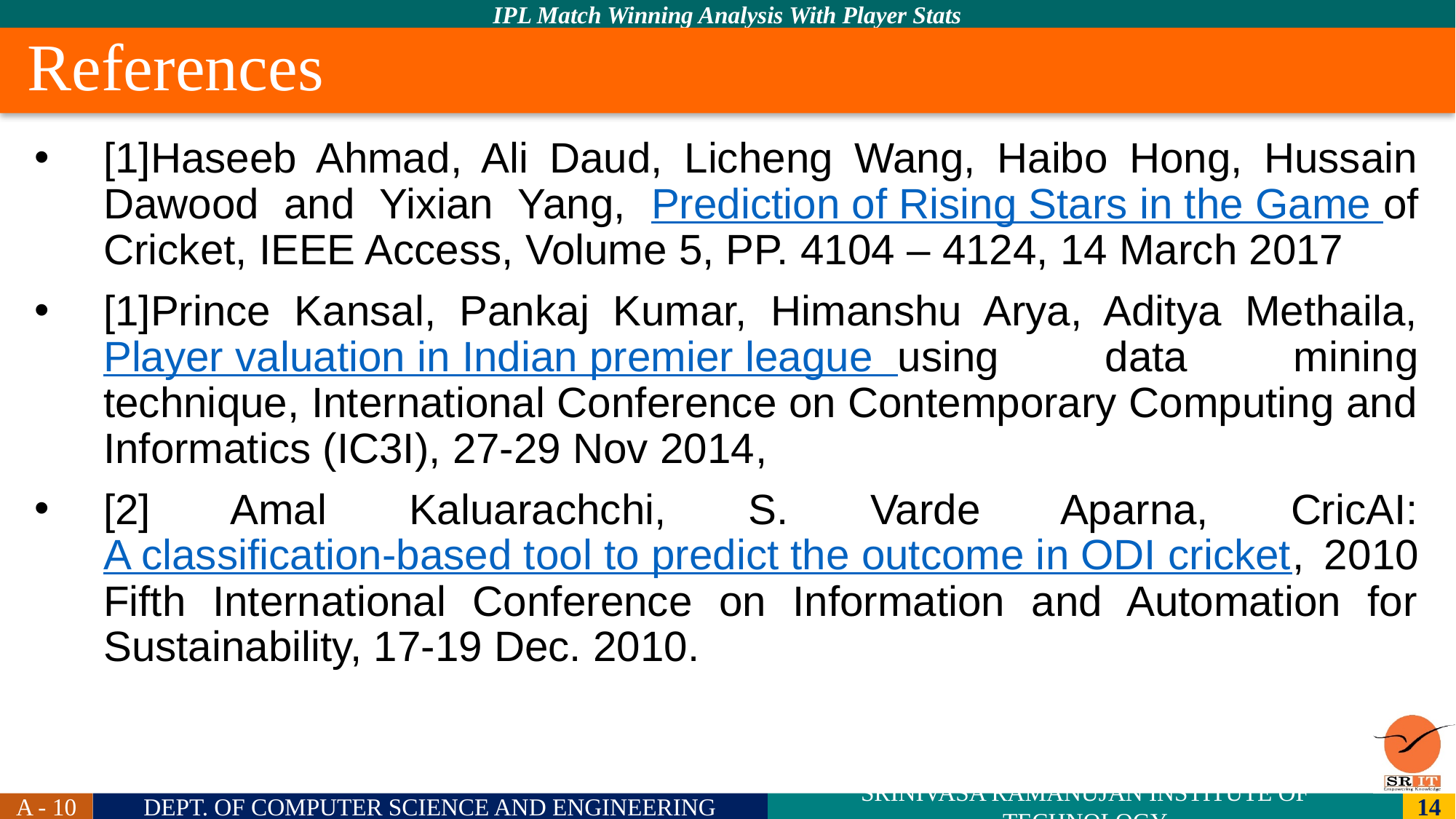

# References
[1]Haseeb Ahmad, Ali Daud, Licheng Wang, Haibo Hong, Hussain Dawood and Yixian Yang, Prediction of Rising Stars in the Game of Cricket, IEEE Access, Volume 5, PP. 4104 – 4124, 14 March 2017
[1]Prince Kansal, Pankaj Kumar, Himanshu Arya, Aditya Methaila, Player valuation in Indian premier league  using data mining technique, International Conference on Contemporary Computing and Informatics (IC3I), 27-29 Nov 2014,
[2] Amal Kaluarachchi, S. Varde Aparna, CricAI: A classification-based tool to predict the outcome in ODI cricket, 2010 Fifth International Conference on Information and Automation for Sustainability, 17-19 Dec. 2010.